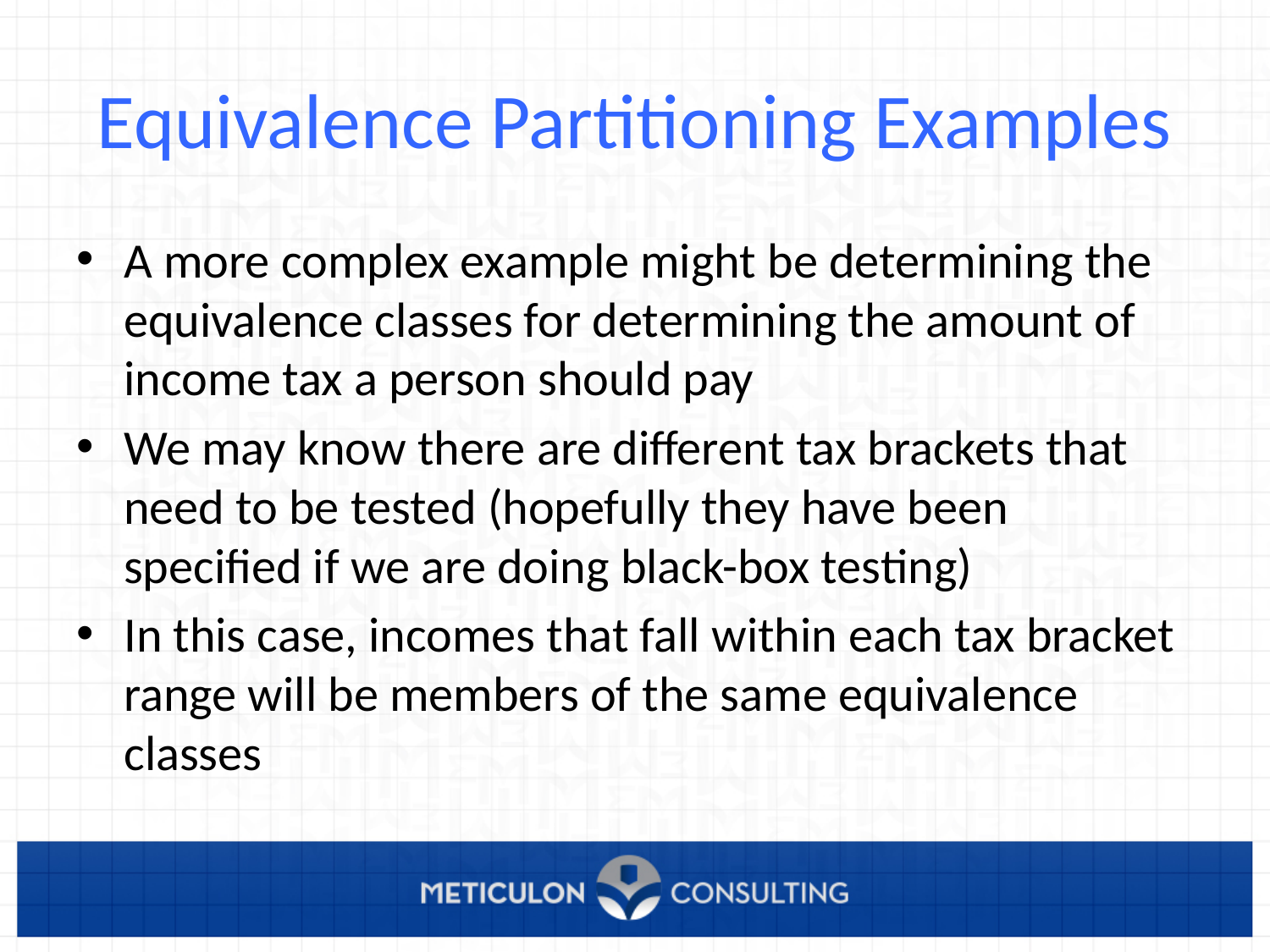

# Equivalence Partitioning Examples
A more complex example might be determining the equivalence classes for determining the amount of income tax a person should pay
We may know there are different tax brackets that need to be tested (hopefully they have been specified if we are doing black-box testing)
In this case, incomes that fall within each tax bracket range will be members of the same equivalence classes